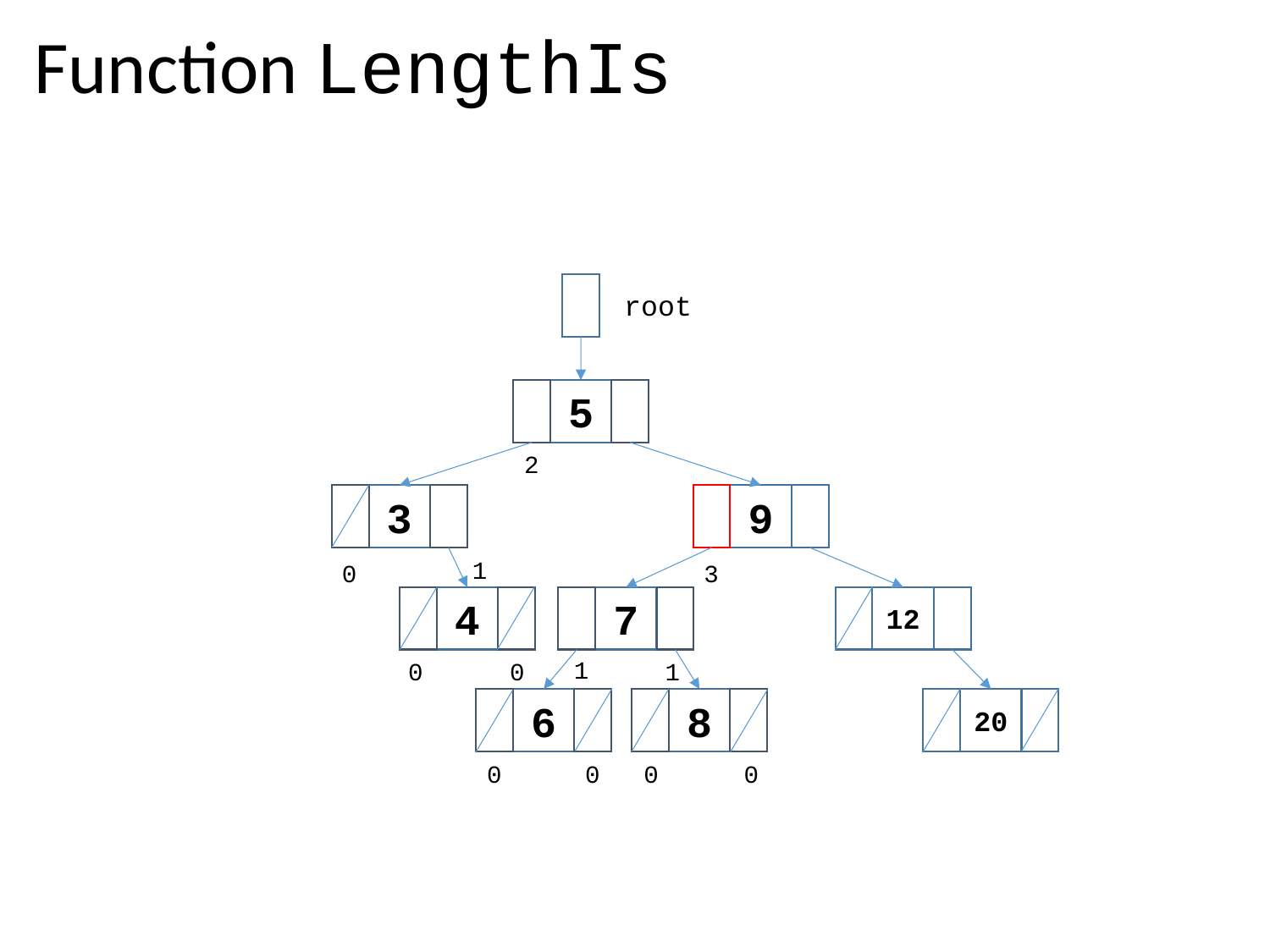

# Function LengthIs

root

5
2

9
3
1
0
3

4

7
12
1
0
1
0

20

8
6
0
0
0
0